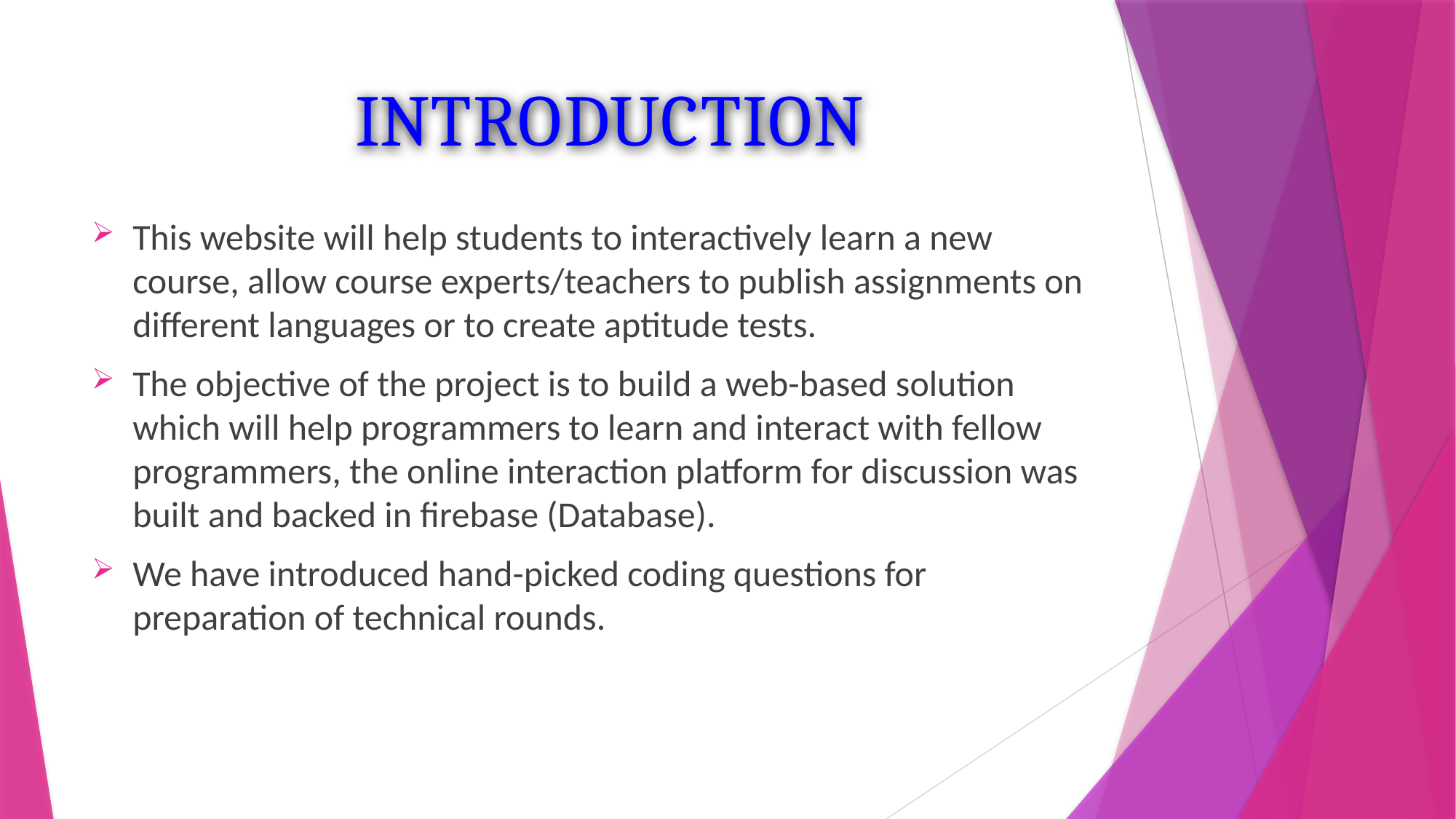

# INTRODUCTION
This website will help students to interactively learn a new course, allow course experts/teachers to publish assignments on different languages or to create aptitude tests.
The objective of the project is to build a web-based solution which will help programmers to learn and interact with fellow programmers, the online interaction platform for discussion was built and backed in firebase (Database).
We have introduced hand-picked coding questions for preparation of technical rounds.